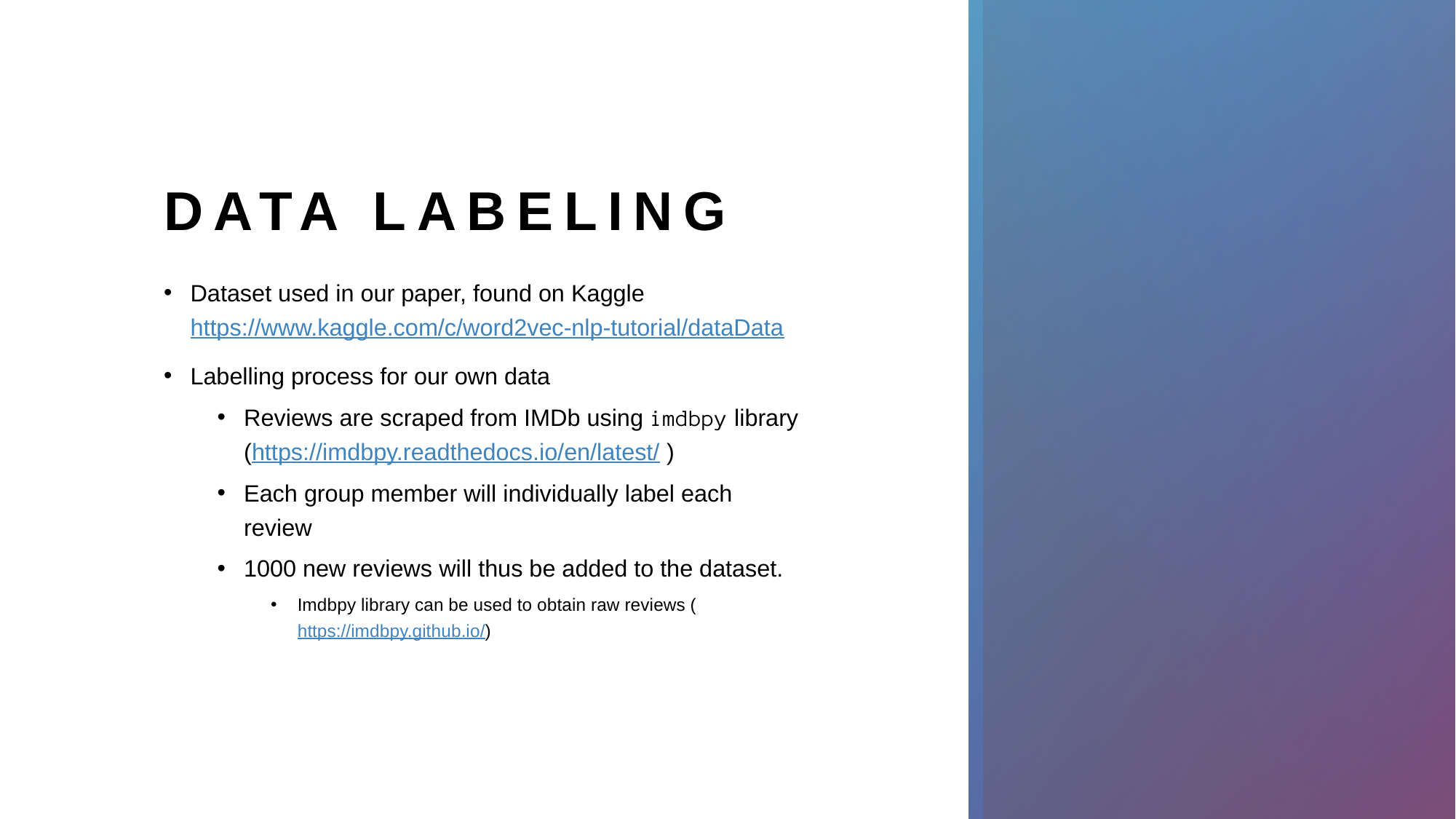

# Data Labeling

Dataset used in our paper, found on Kaggle https://www.kaggle.com/c/word2vec-nlp-tutorial/dataData
Labelling process for our own data
Reviews are scraped from IMDb using imdbpy library (https://imdbpy.readthedocs.io/en/latest/ )
Each group member will individually label each review
1000 new reviews will thus be added to the dataset.
Imdbpy library can be used to obtain raw reviews (https://imdbpy.github.io/)